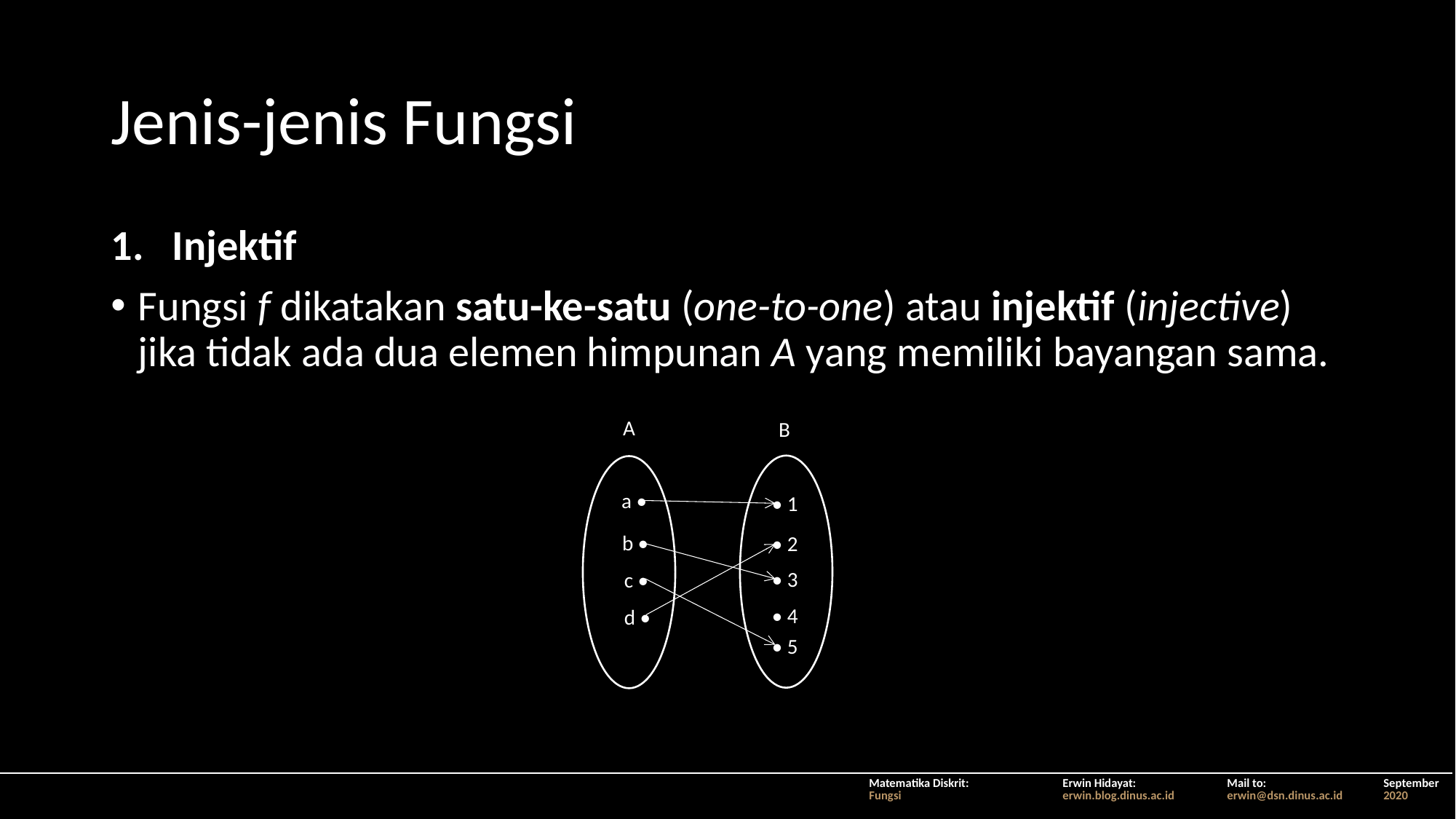

# Jenis-jenis Fungsi
Injektif
Fungsi f dikatakan satu-ke-satu (one-to-one) atau injektif (injective) jika tidak ada dua elemen himpunan A yang memiliki bayangan sama.

A
B

a •
• 1
b •
• 2
• 3
c •
• 4
d •
• 5